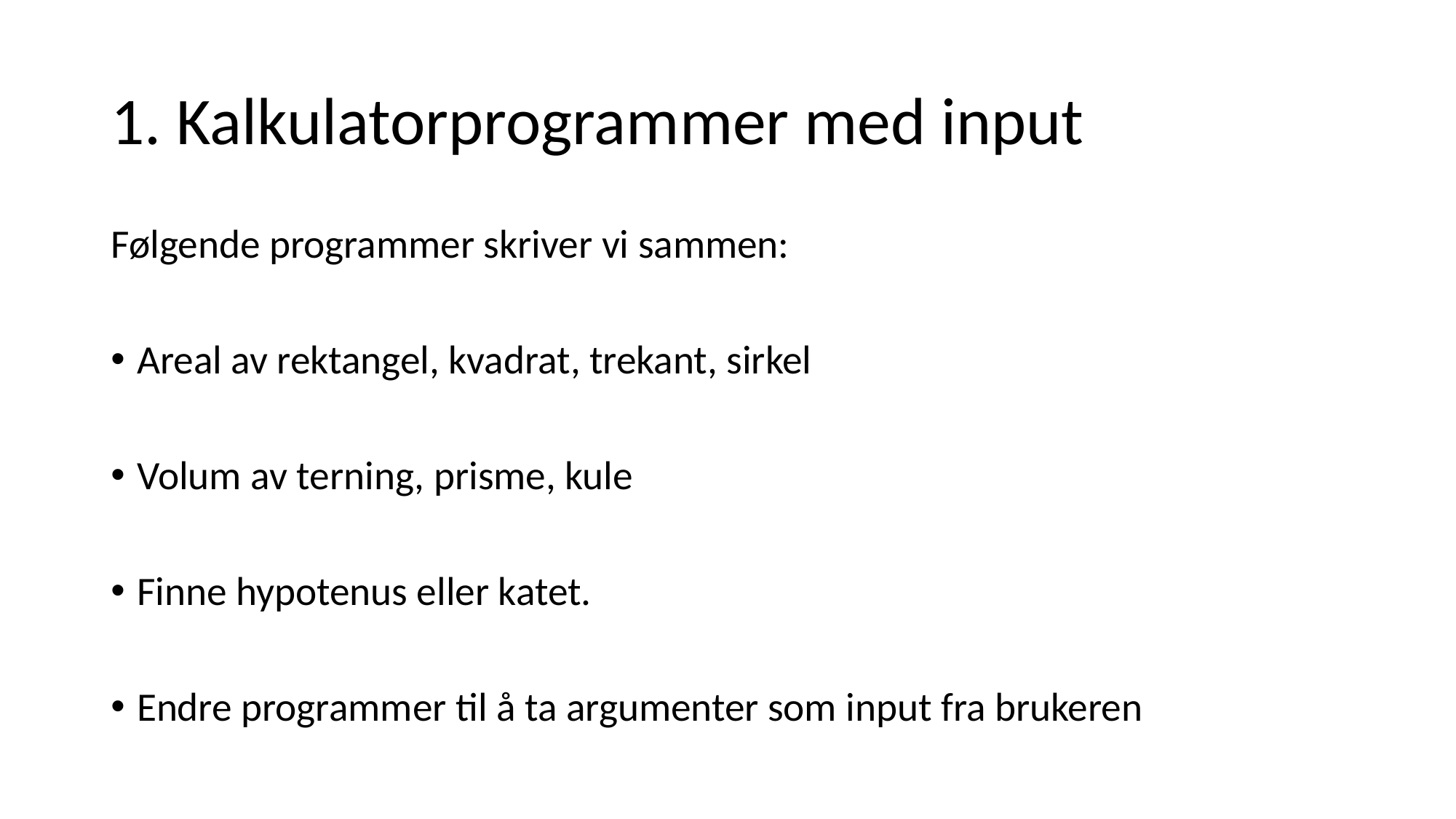

# 1. Kalkulatorprogrammer med input
Følgende programmer skriver vi sammen:

Areal av rektangel, kvadrat, trekant, sirkel

Volum av terning, prisme, kule

Finne hypotenus eller katet.

Endre programmer til å ta argumenter som input fra brukeren